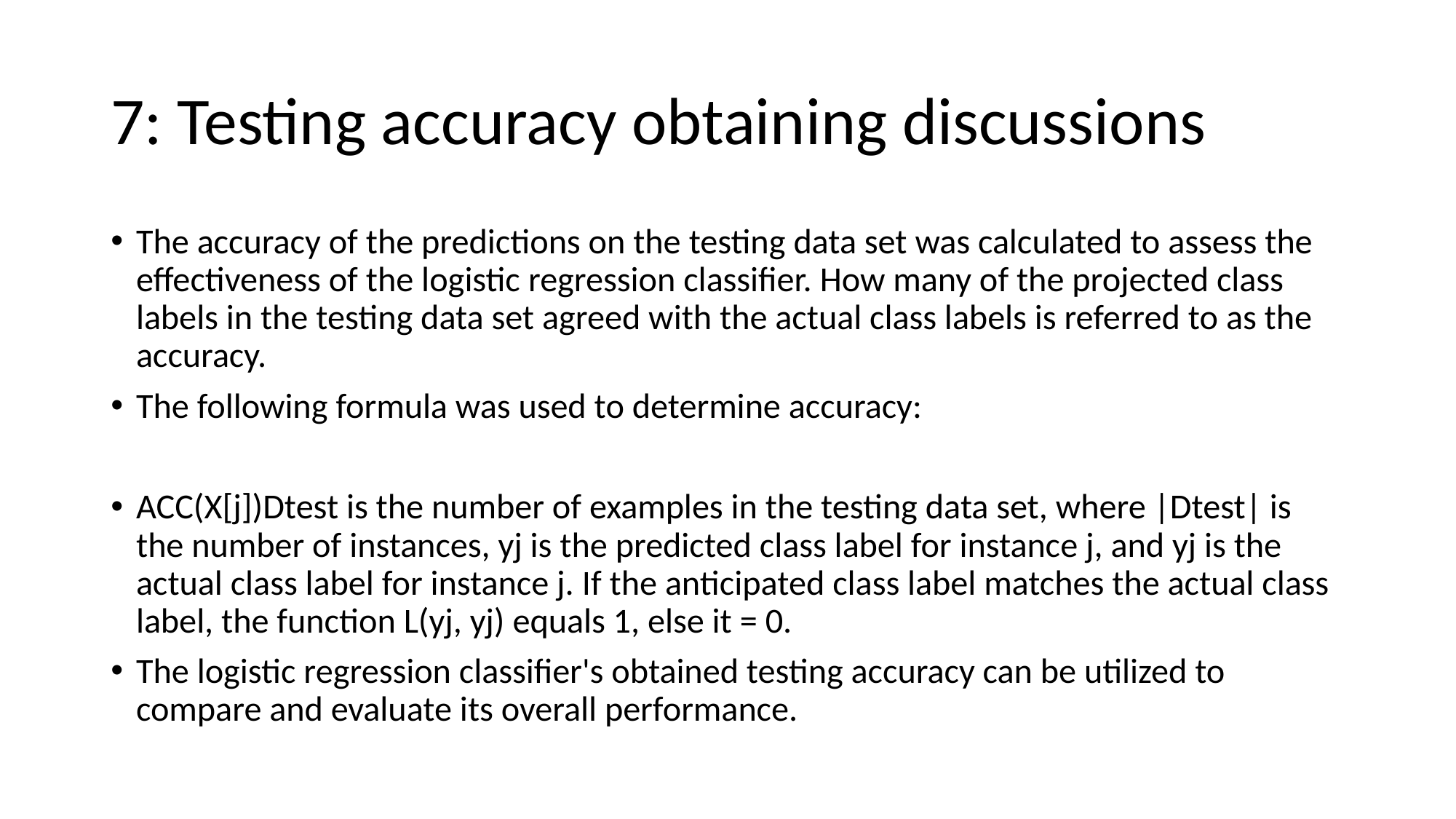

# 7: Testing accuracy obtaining discussions
The accuracy of the predictions on the testing data set was calculated to assess the effectiveness of the logistic regression classifier. How many of the projected class labels in the testing data set agreed with the actual class labels is referred to as the accuracy.
The following formula was used to determine accuracy:

ACC(X[j])Dtest is the number of examples in the testing data set, where |Dtest| is the number of instances, yj is the predicted class label for instance j, and yj is the actual class label for instance j. If the anticipated class label matches the actual class label, the function L(yj, yj) equals 1, else it = 0.
The logistic regression classifier's obtained testing accuracy can be utilized to compare and evaluate its overall performance.